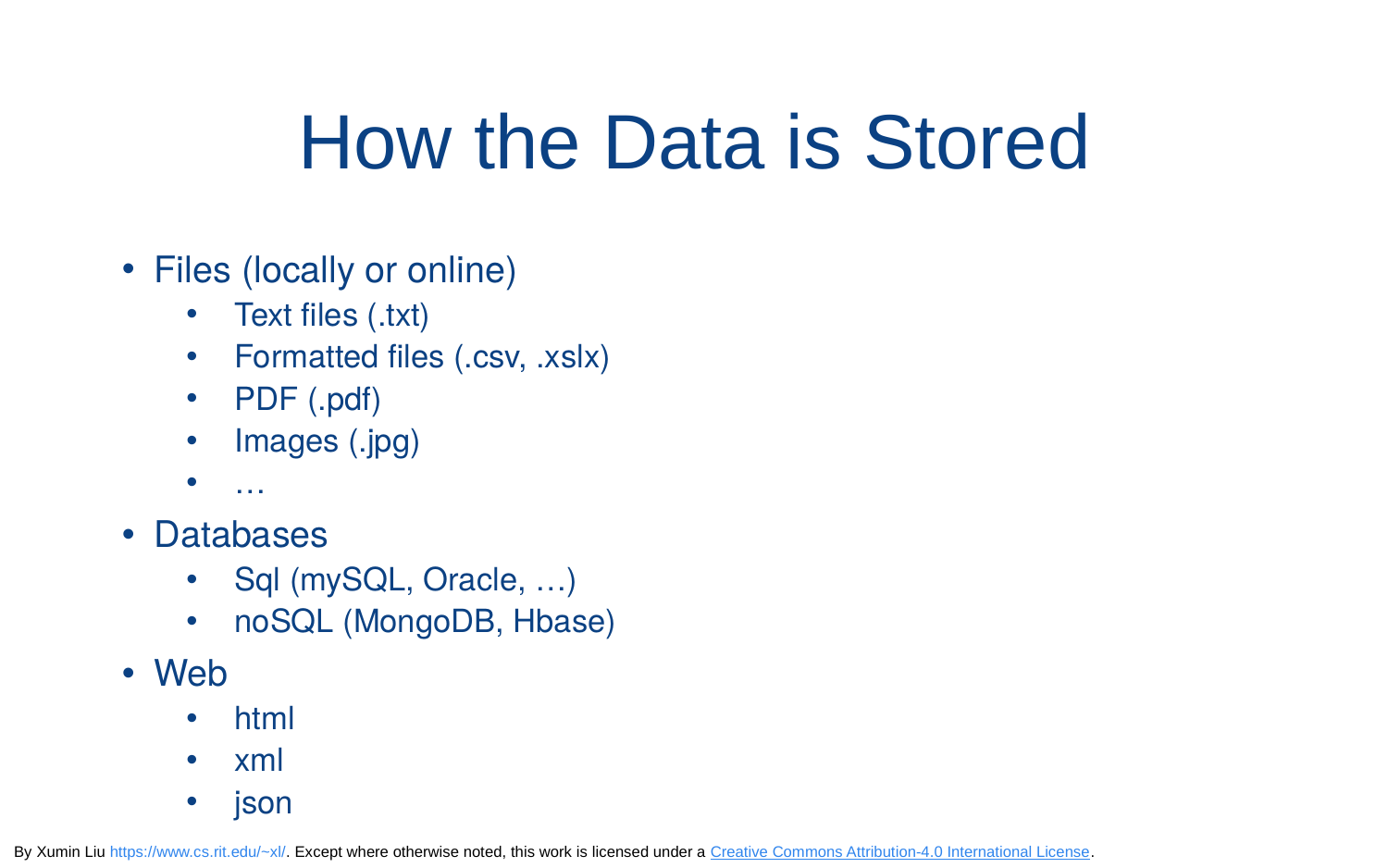

# How the Data is Stored
Files (locally or online)
Text files (.txt)
Formatted files (.csv, .xslx)
PDF (.pdf)
Images (.jpg)
…
Databases
Sql (mySQL, Oracle, …)
noSQL (MongoDB, Hbase)
Web
html
xml
json